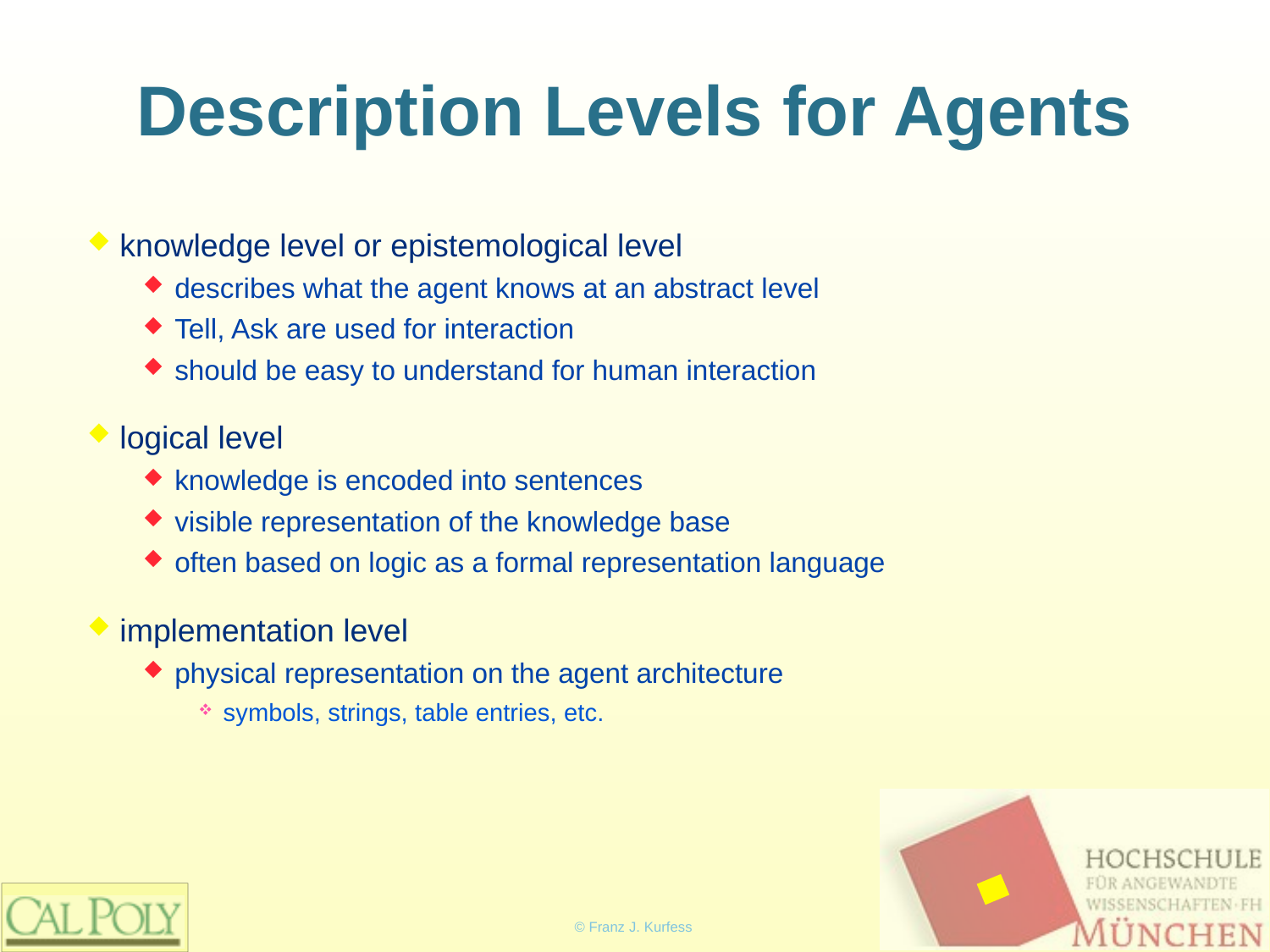

# Description Levels for Agents
knowledge level or epistemological level
describes what the agent knows at an abstract level
Tell, Ask are used for interaction
should be easy to understand for human interaction
logical level
knowledge is encoded into sentences
visible representation of the knowledge base
often based on logic as a formal representation language
implementation level
physical representation on the agent architecture
symbols, strings, table entries, etc.
21